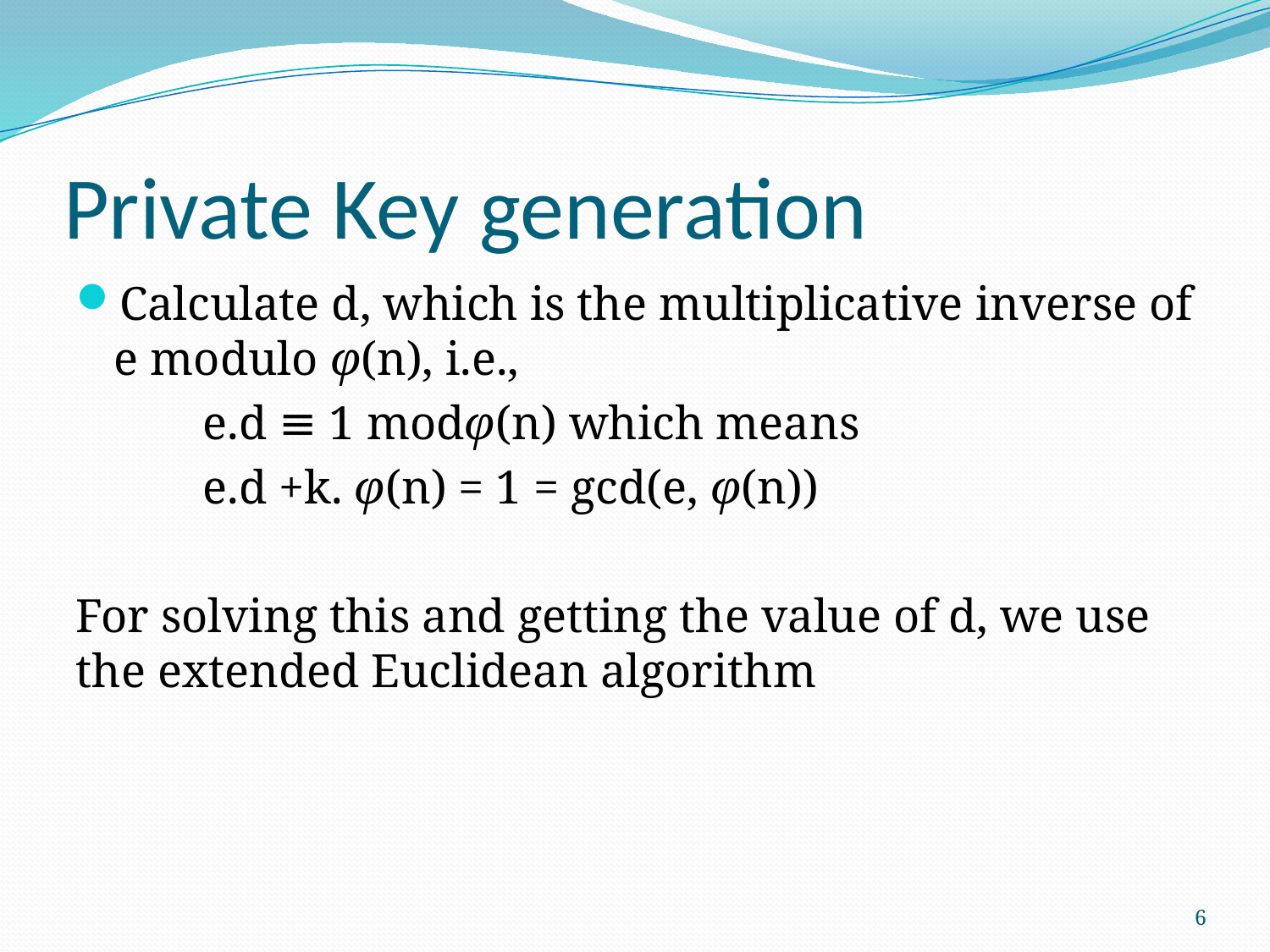

# Private Key generation
Calculate d, which is the multiplicative inverse of e modulo φ(n), i.e.,
	e.d ≡ 1 modφ(n) which means
	e.d +k. φ(n) = 1 = gcd(e, φ(n))

For solving this and getting the value of d, we use the extended Euclidean algorithm

6